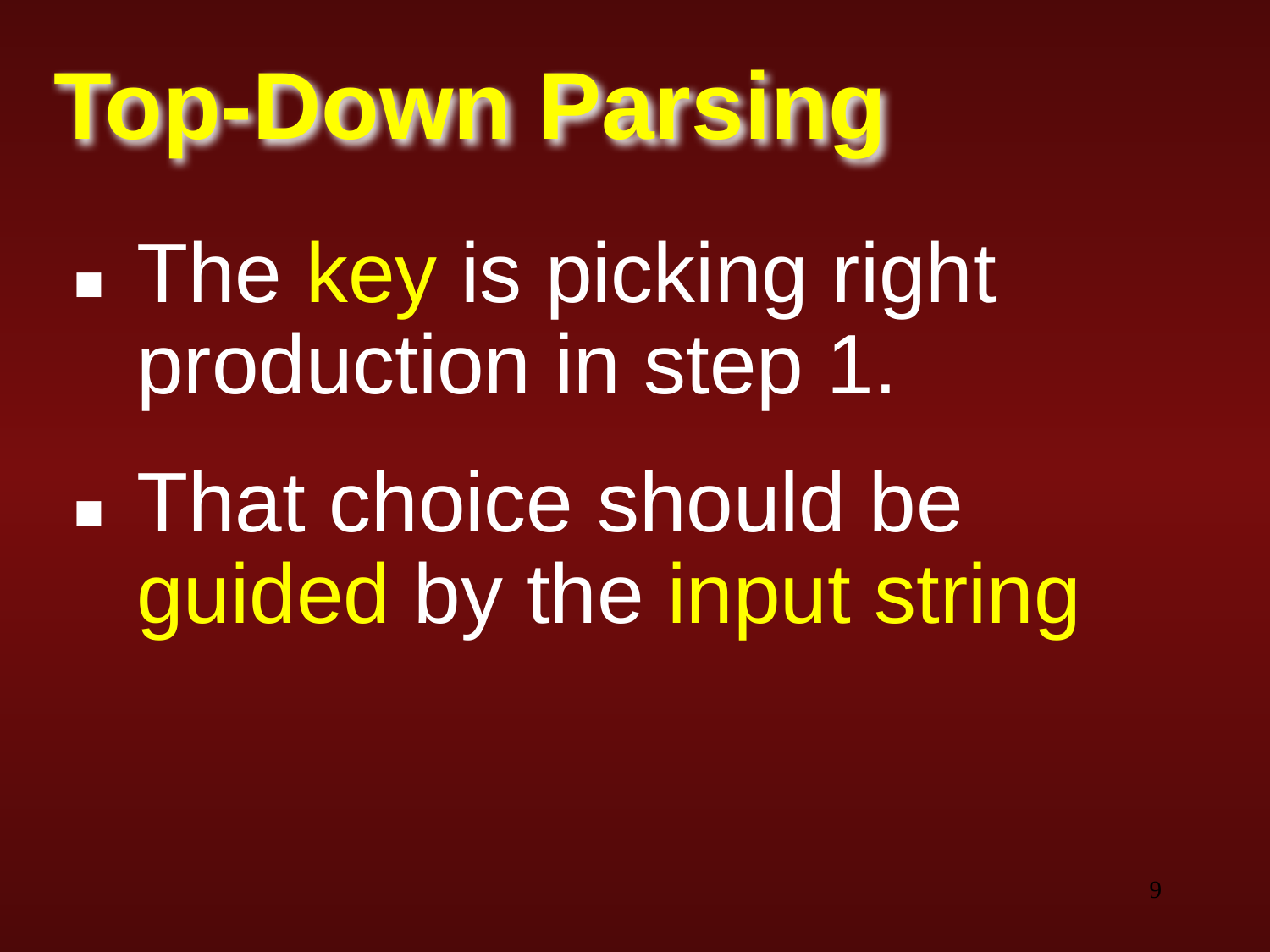

# Top-Down Parsing
The key is picking right production in step 1.
That choice should be guided by the input string

9